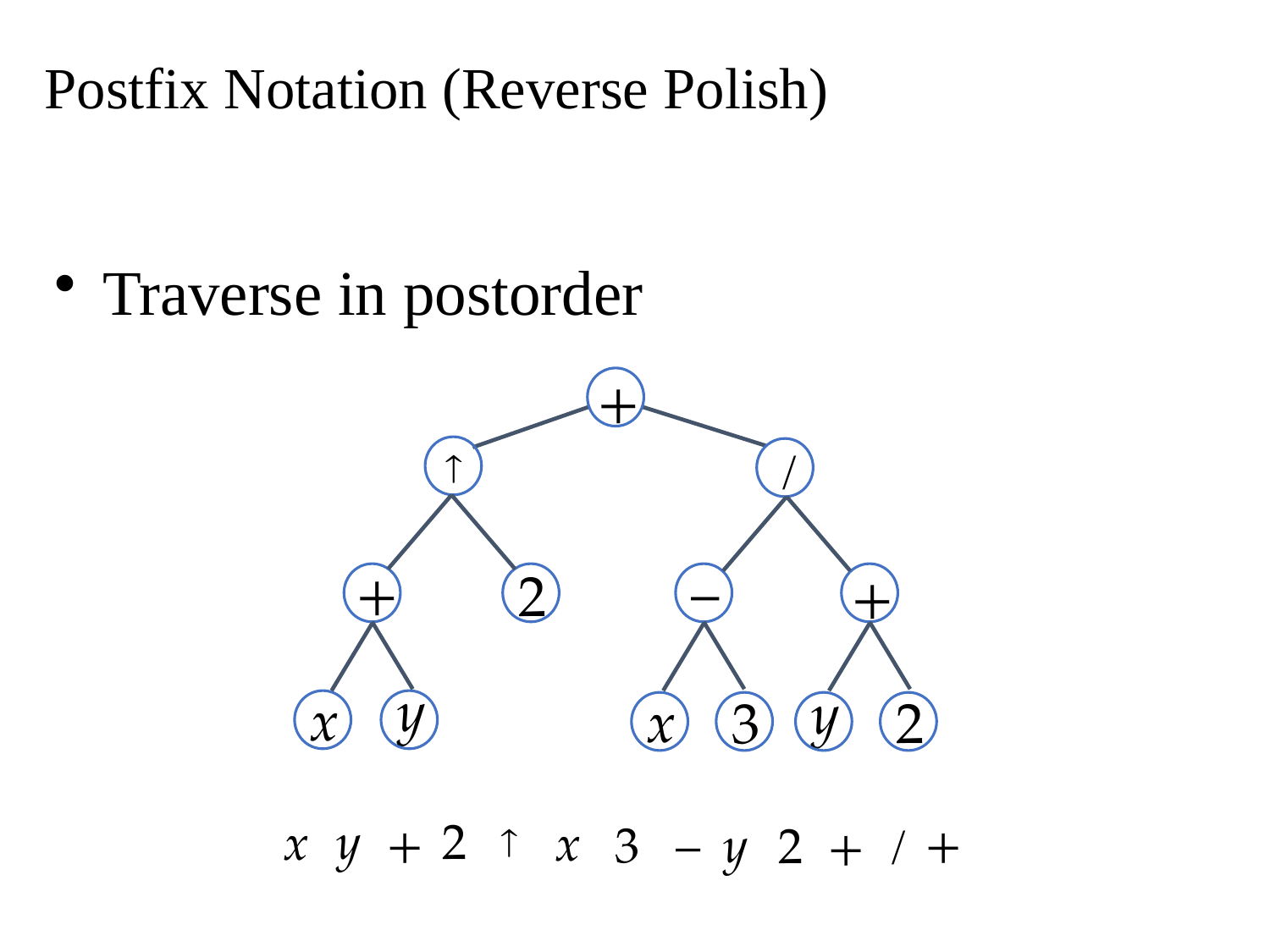

# Postfix Notation (Reverse Polish)
Traverse in postorder
+

↑
/

+
–
2
+

y
y
x
x
3
2

y
2
x
+
+
x
–
y
3
+
2
↑
/